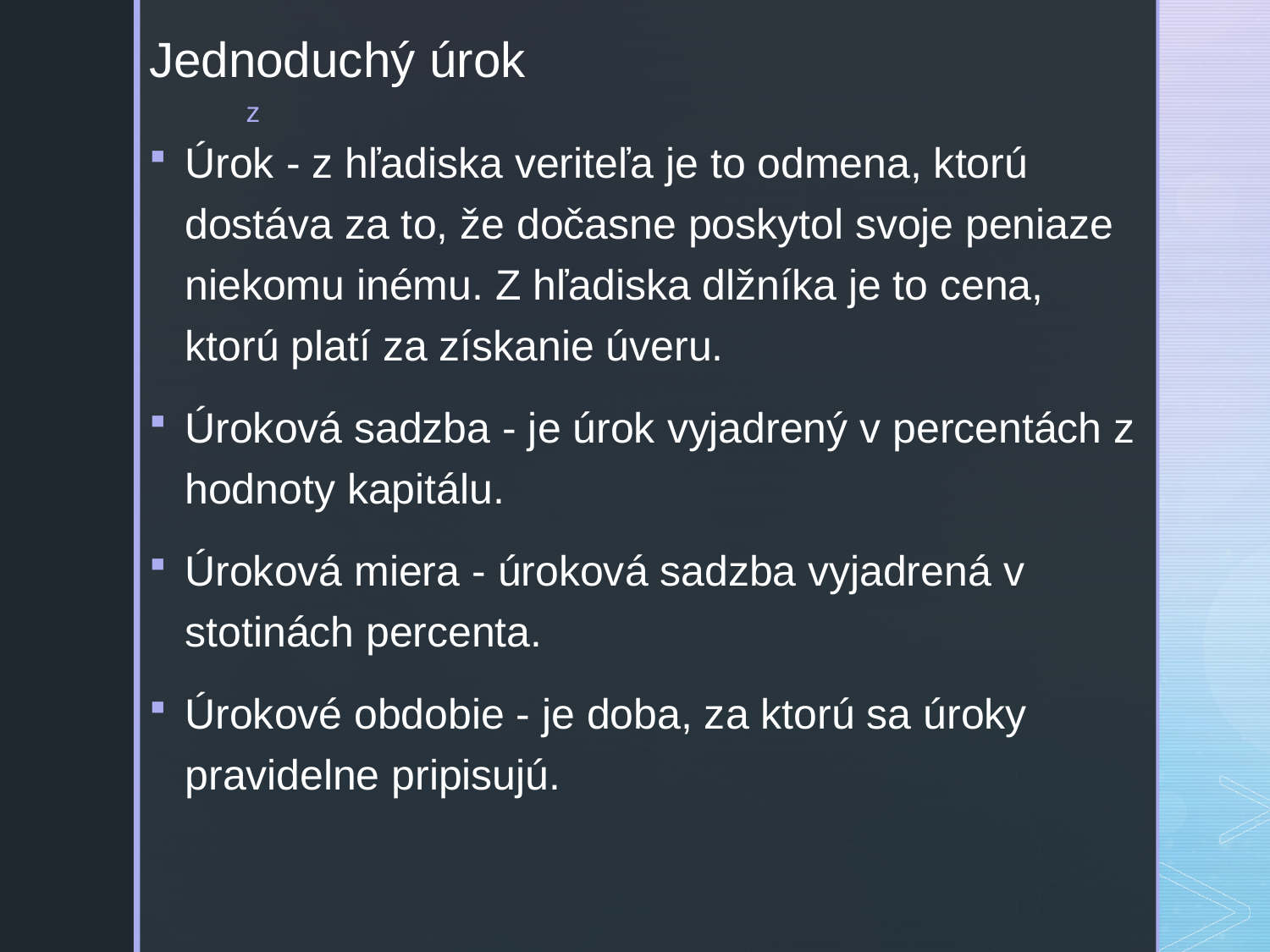

# Jednoduchý úrok
Úrok - z hľadiska veriteľa je to odmena, ktorú dostáva za to, že dočasne poskytol svoje peniaze niekomu inému. Z hľadiska dlžníka je to cena, ktorú platí za získanie úveru.
Úroková sadzba - je úrok vyjadrený v percentách z hodnoty kapitálu.
Úroková miera - úroková sadzba vyjadrená v stotinách percenta.
Úrokové obdobie - je doba, za ktorú sa úroky pravidelne pripisujú.